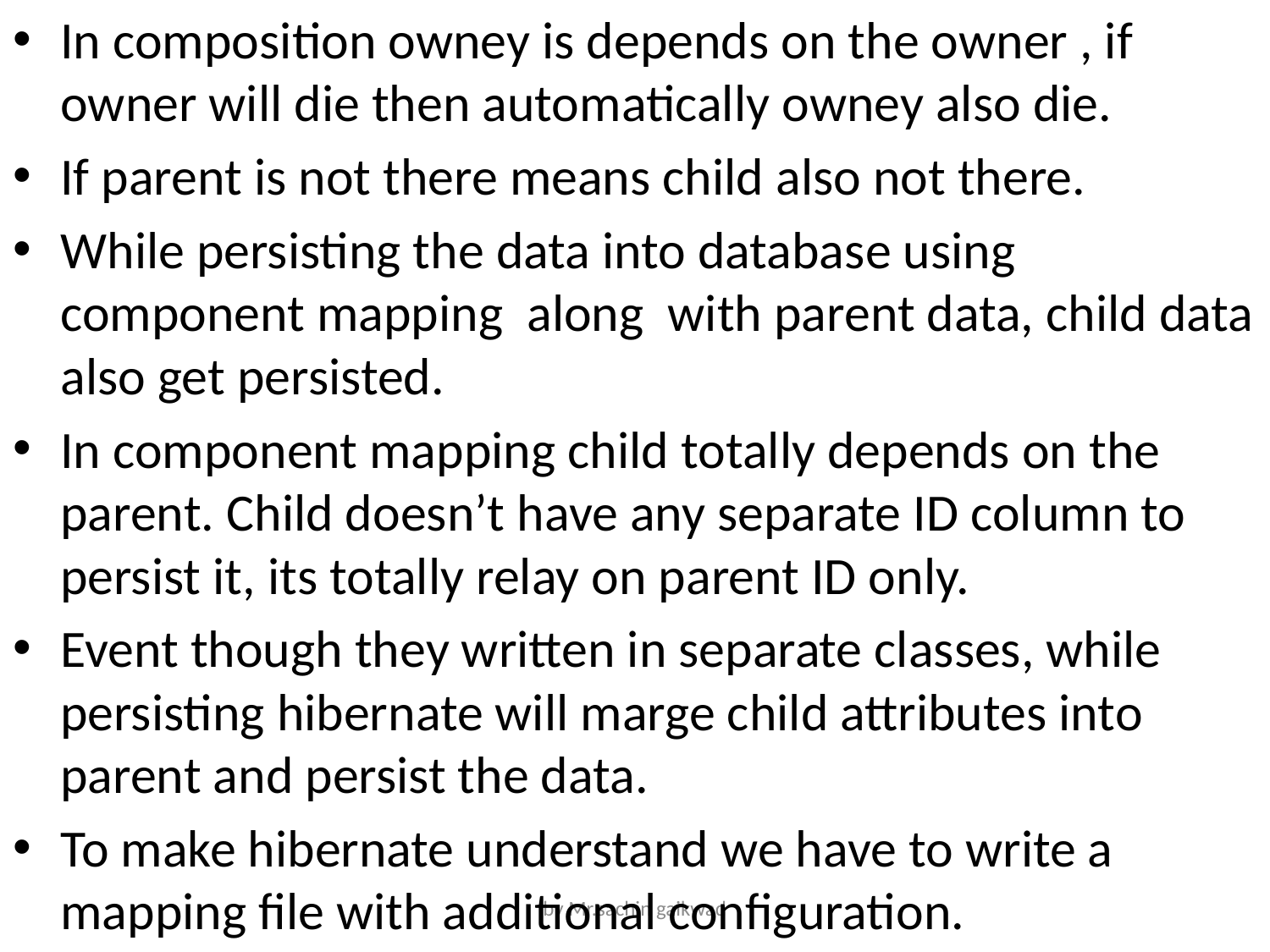

In composition owney is depends on the owner , if owner will die then automatically owney also die.
If parent is not there means child also not there.
While persisting the data into database using component mapping  along  with parent data, child data also get persisted.
In component mapping child totally depends on the parent. Child doesn’t have any separate ID column to persist it, its totally relay on parent ID only.
Event though they written in separate classes, while persisting hibernate will marge child attributes into parent and persist the data.
To make hibernate understand we have to write a mapping file with additional configuration.

by Mr.sachin gaikwad